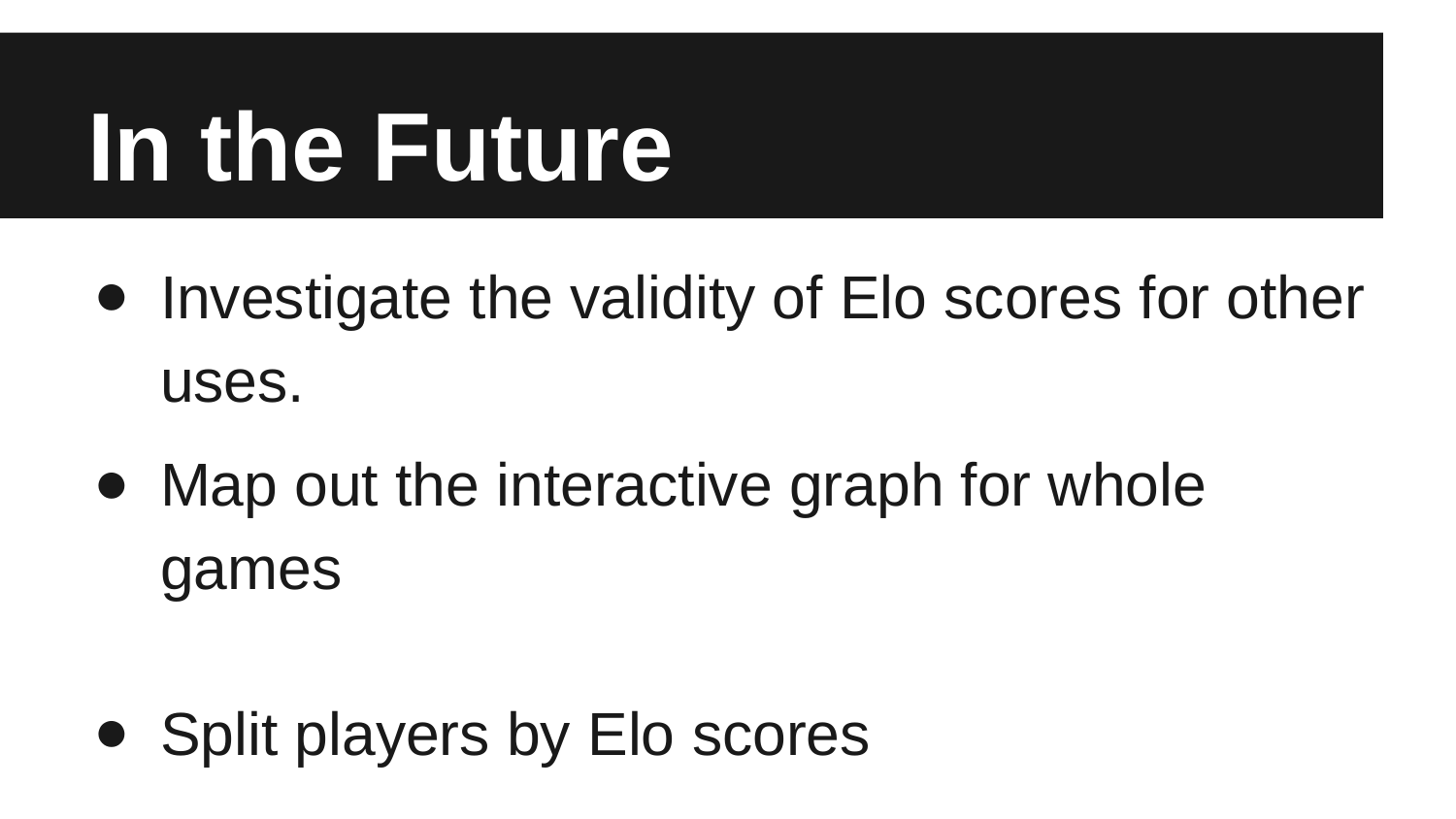

# In the Future
Investigate the validity of Elo scores for other uses.
Map out the interactive graph for whole games
Split players by Elo scores